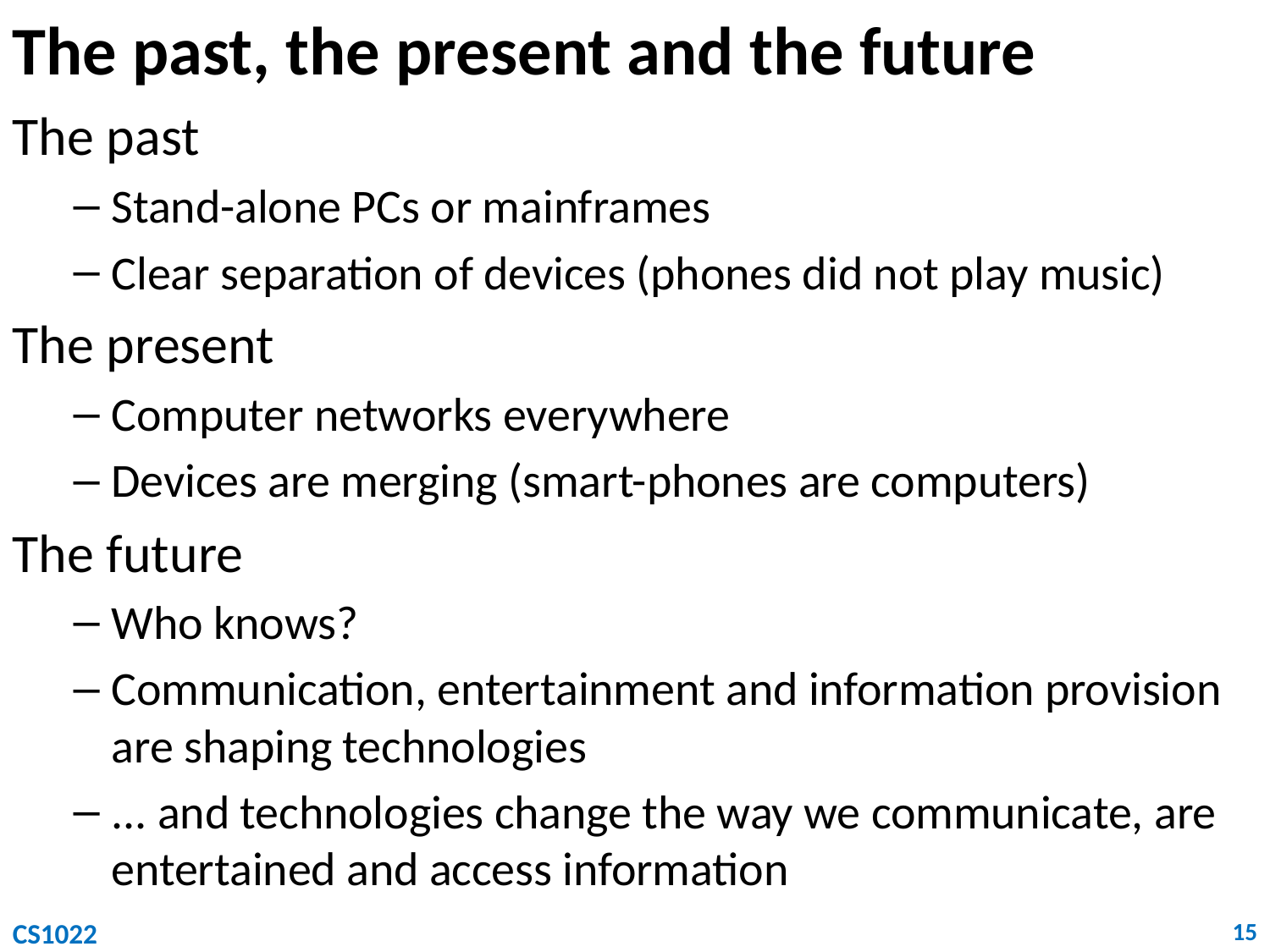

# The past, the present and the future
The past
Stand-alone PCs or mainframes
Clear separation of devices (phones did not play music)
The present
Computer networks everywhere
Devices are merging (smart-phones are computers)
The future
Who knows?
Communication, entertainment and information provision are shaping technologies
... and technologies change the way we communicate, are entertained and access information
CS1022
15